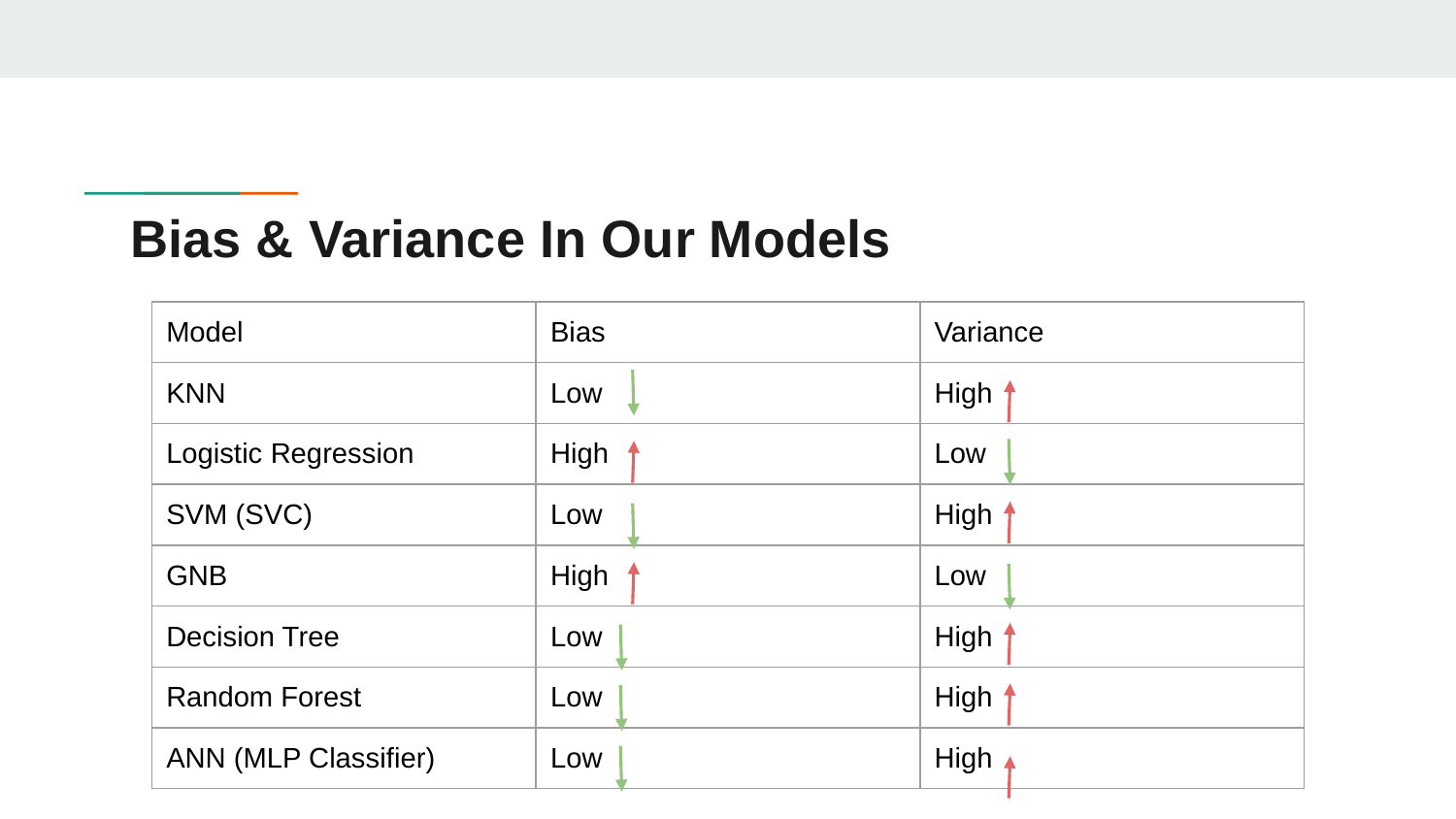

# Bias & Variance In Our Models
| Model | Bias | Variance |
| --- | --- | --- |
| KNN | Low | High |
| Logistic Regression | High | Low |
| SVM (SVC) | Low | High |
| GNB | High | Low |
| Decision Tree | Low | High |
| Random Forest | Low | High |
| ANN (MLP Classifier) | Low | High |